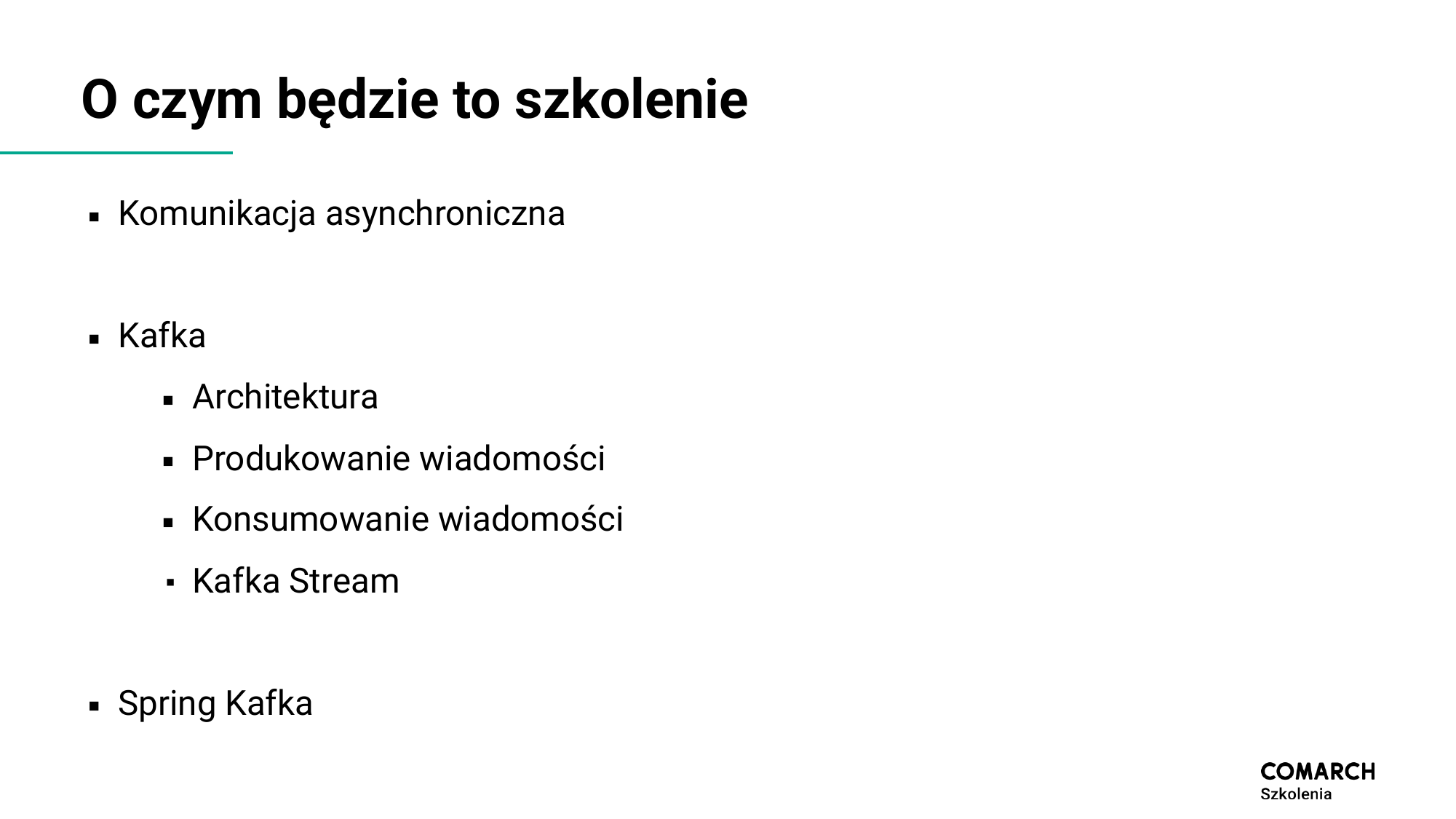

# O czym będzie to szkolenie
Komunikacja asynchroniczna

Kafka
Architektura
Produkowanie wiadomości
Konsumowanie wiadomości
Kafka Stream

Spring Kafka